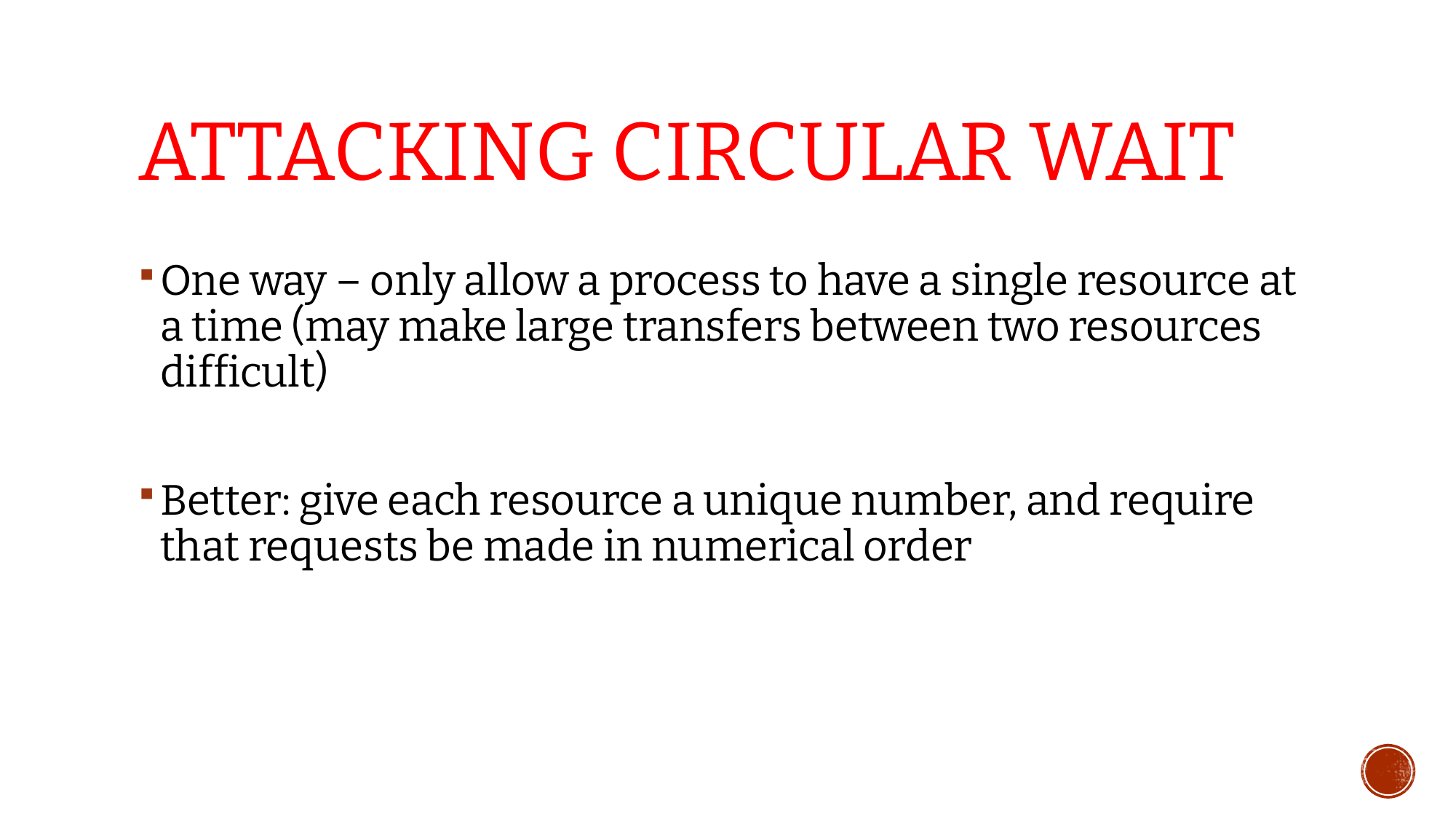

# Attacking Circular Wait
One way – only allow a process to have a single resource at a time (may make large transfers between two resources difficult)

Better: give each resource a unique number, and require that requests be made in numerical order